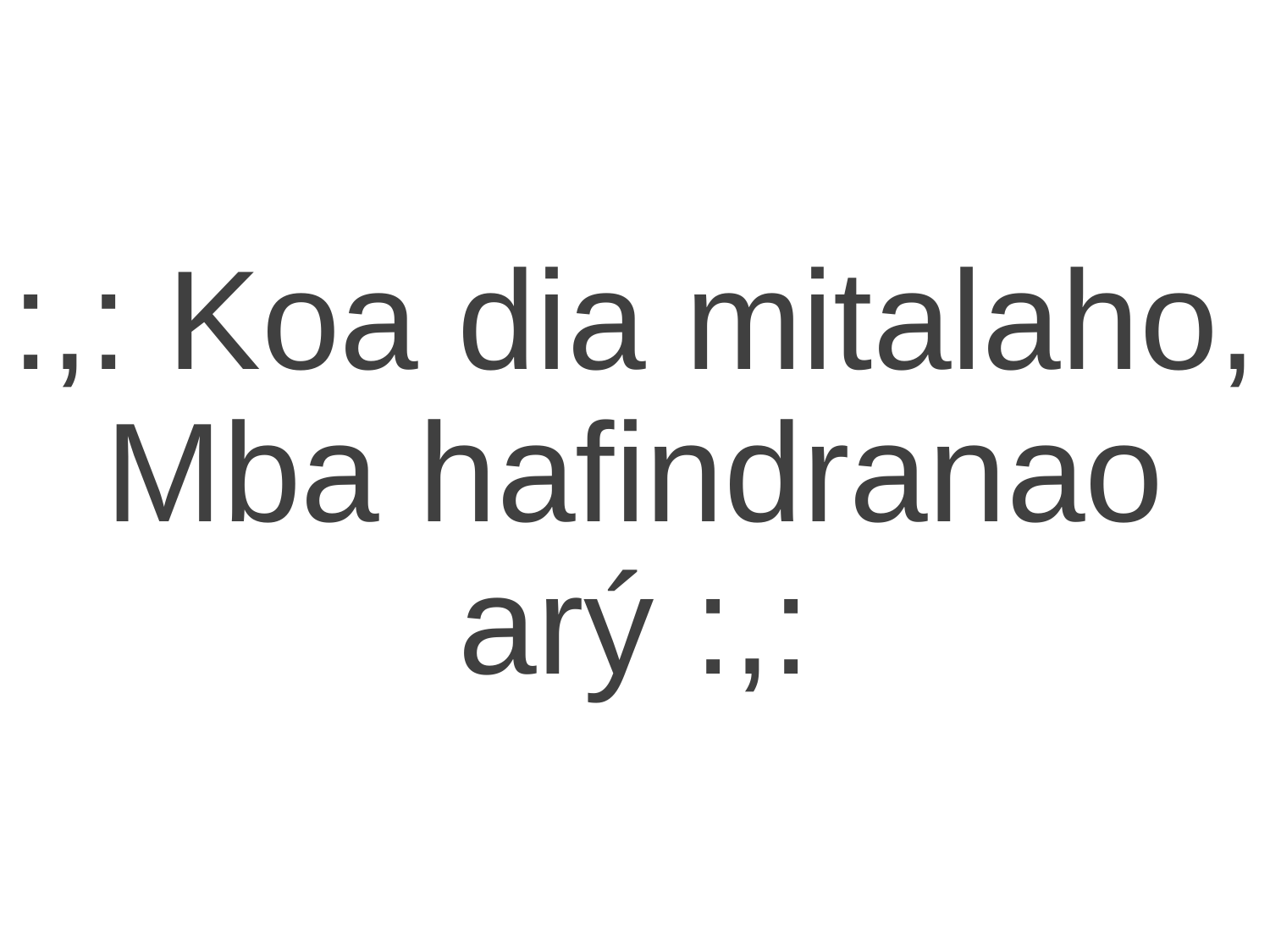

:,: Koa dia mitalaho,
Mba hafindranao arý :,: